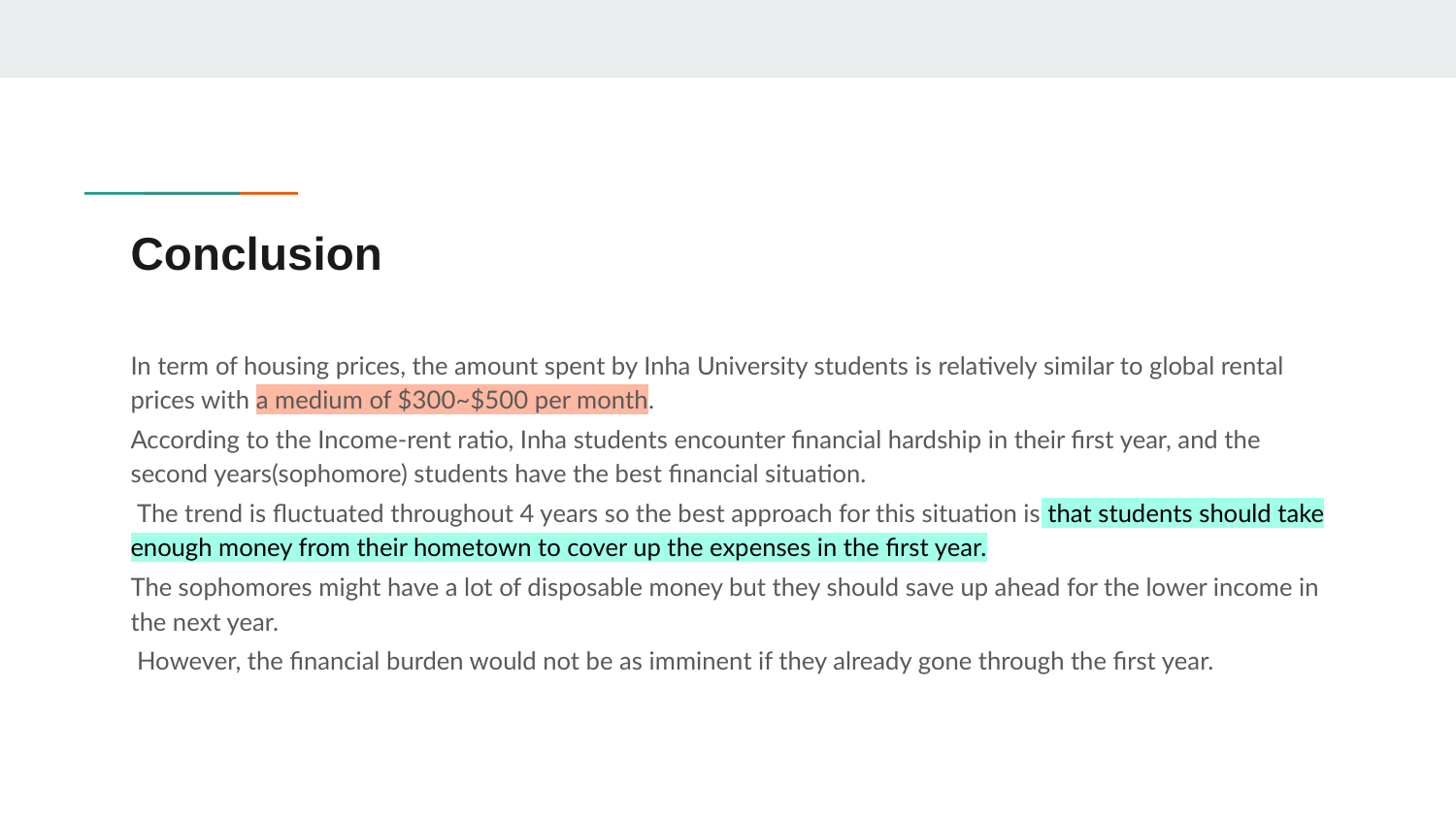

# Conclusion
In term of housing prices, the amount spent by Inha University students is relatively similar to global rental prices with a medium of $300~$500 per month.
According to the Income-rent ratio, Inha students encounter financial hardship in their first year, and the second years(sophomore) students have the best financial situation.
 The trend is fluctuated throughout 4 years so the best approach for this situation is that students should take enough money from their hometown to cover up the expenses in the first year.
The sophomores might have a lot of disposable money but they should save up ahead for the lower income in the next year.
 However, the financial burden would not be as imminent if they already gone through the first year.